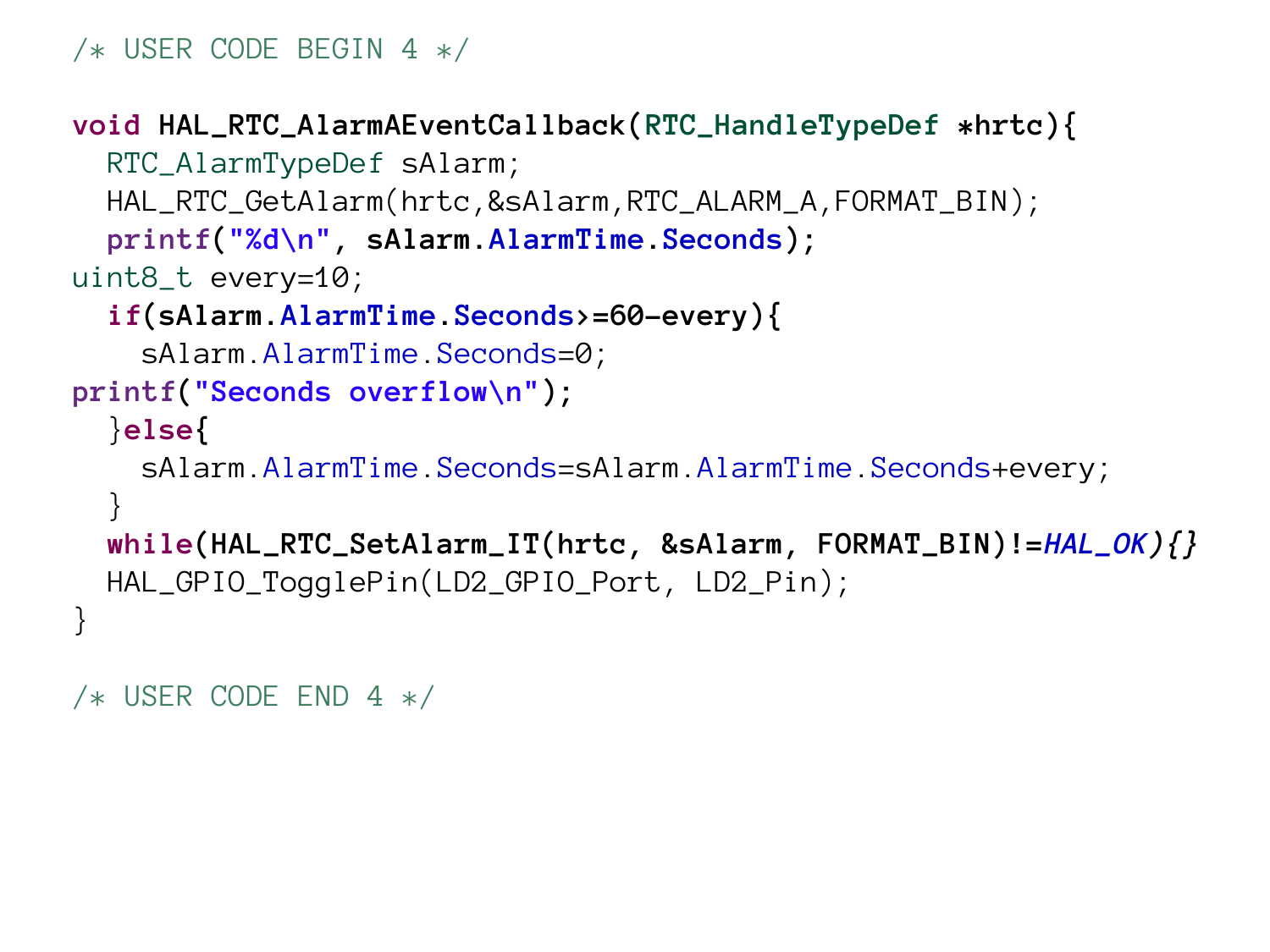

/* USER CODE BEGIN 4 */

void HAL_RTC_AlarmAEventCallback(RTC_HandleTypeDef *hrtc){
  RTC_AlarmTypeDef sAlarm;
  HAL_RTC_GetAlarm(hrtc,&sAlarm,RTC_ALARM_A,FORMAT_BIN);
  printf("%d\n", sAlarm.AlarmTime.Seconds);
uint8_t every=10;
  if(sAlarm.AlarmTime.Seconds>=60-every){
    sAlarm.AlarmTime.Seconds=0;
printf("Seconds overflow\n");
  }else{
    sAlarm.AlarmTime.Seconds=sAlarm.AlarmTime.Seconds+every;
  }
  while(HAL_RTC_SetAlarm_IT(hrtc, &sAlarm, FORMAT_BIN)!=HAL_OK){}
  HAL_GPIO_TogglePin(LD2_GPIO_Port, LD2_Pin);
}

/* USER CODE END 4 */